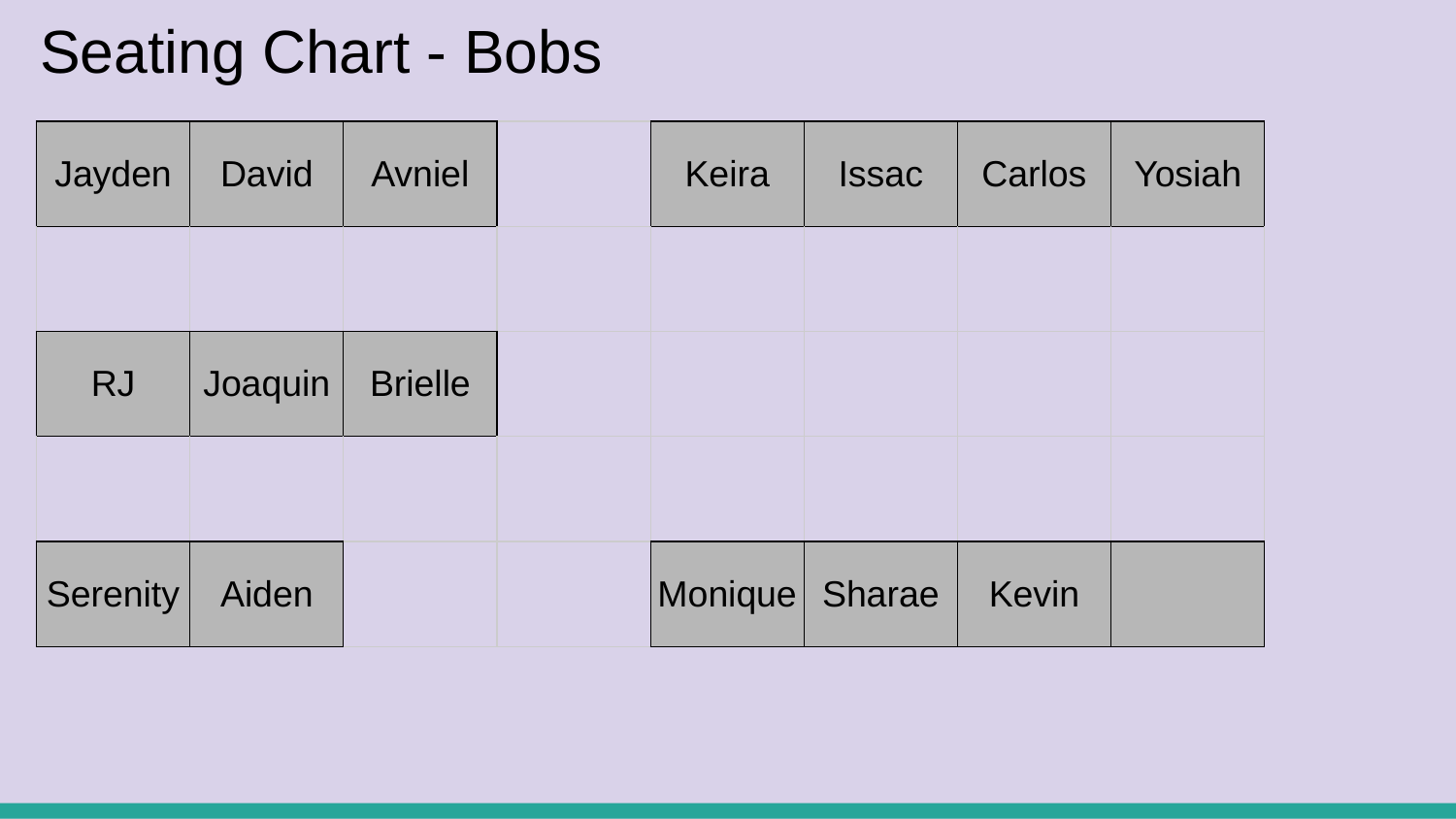

# Seating Chart - Bobs
| Jayden | David | Avniel |  | Keira | Issac | Carlos | Yosiah |
| --- | --- | --- | --- | --- | --- | --- | --- |
|  |  |  |  |  |  |  |  |
| RJ | Joaquin | Brielle |  |  |  |  |  |
|  |  |  |  |  |  |  |  |
| Serenity | Aiden |  |  | Monique | Sharae | Kevin |  |